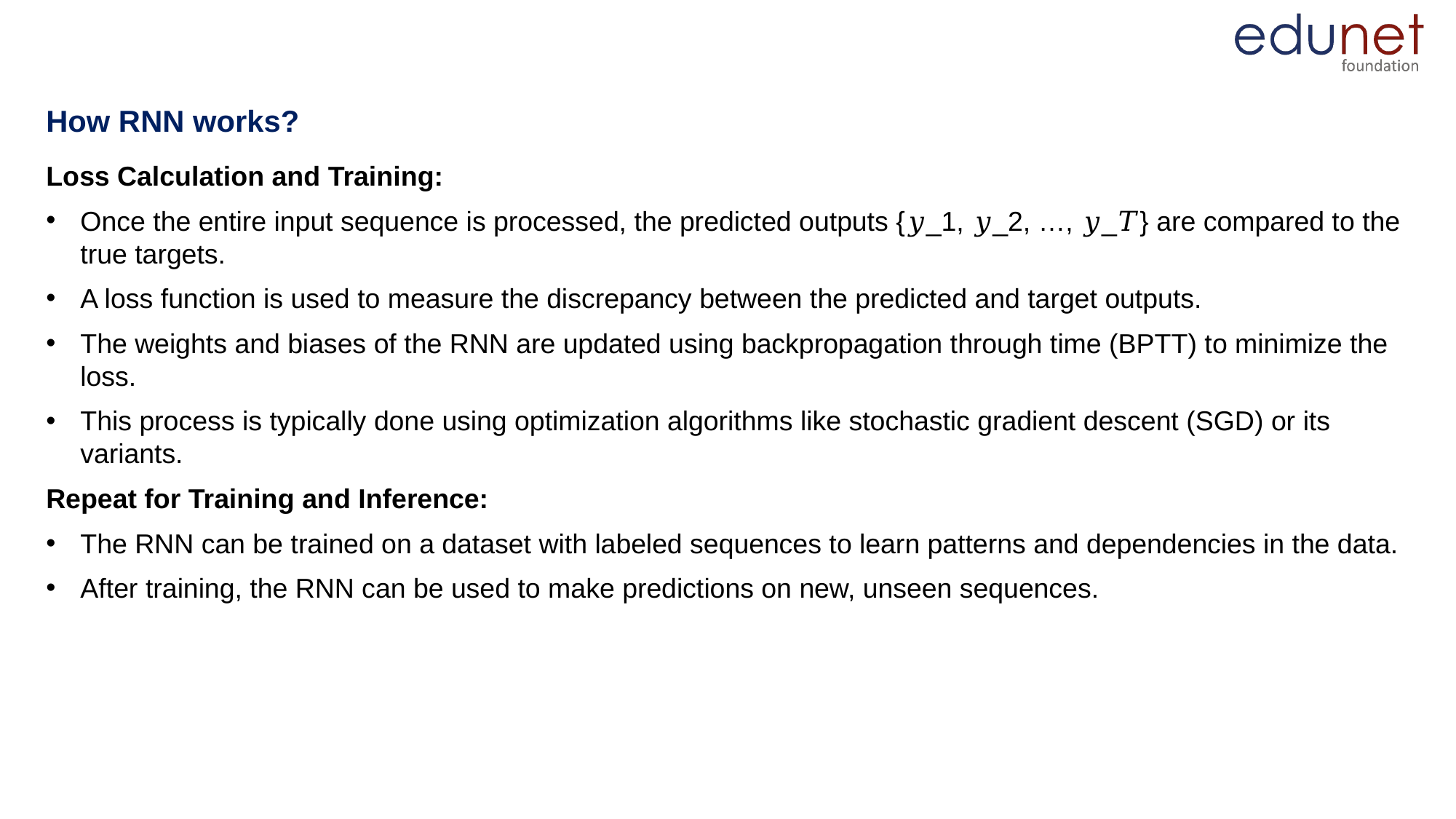

# How RNN works?
Loss Calculation and Training:
Once the entire input sequence is processed, the predicted outputs {𝑦_1, 𝑦_2, …, 𝑦_𝑇} are compared to the true targets.
A loss function is used to measure the discrepancy between the predicted and target outputs.
The weights and biases of the RNN are updated using backpropagation through time (BPTT) to minimize the loss.
This process is typically done using optimization algorithms like stochastic gradient descent (SGD) or its variants.
Repeat for Training and Inference:
The RNN can be trained on a dataset with labeled sequences to learn patterns and dependencies in the data.
After training, the RNN can be used to make predictions on new, unseen sequences.